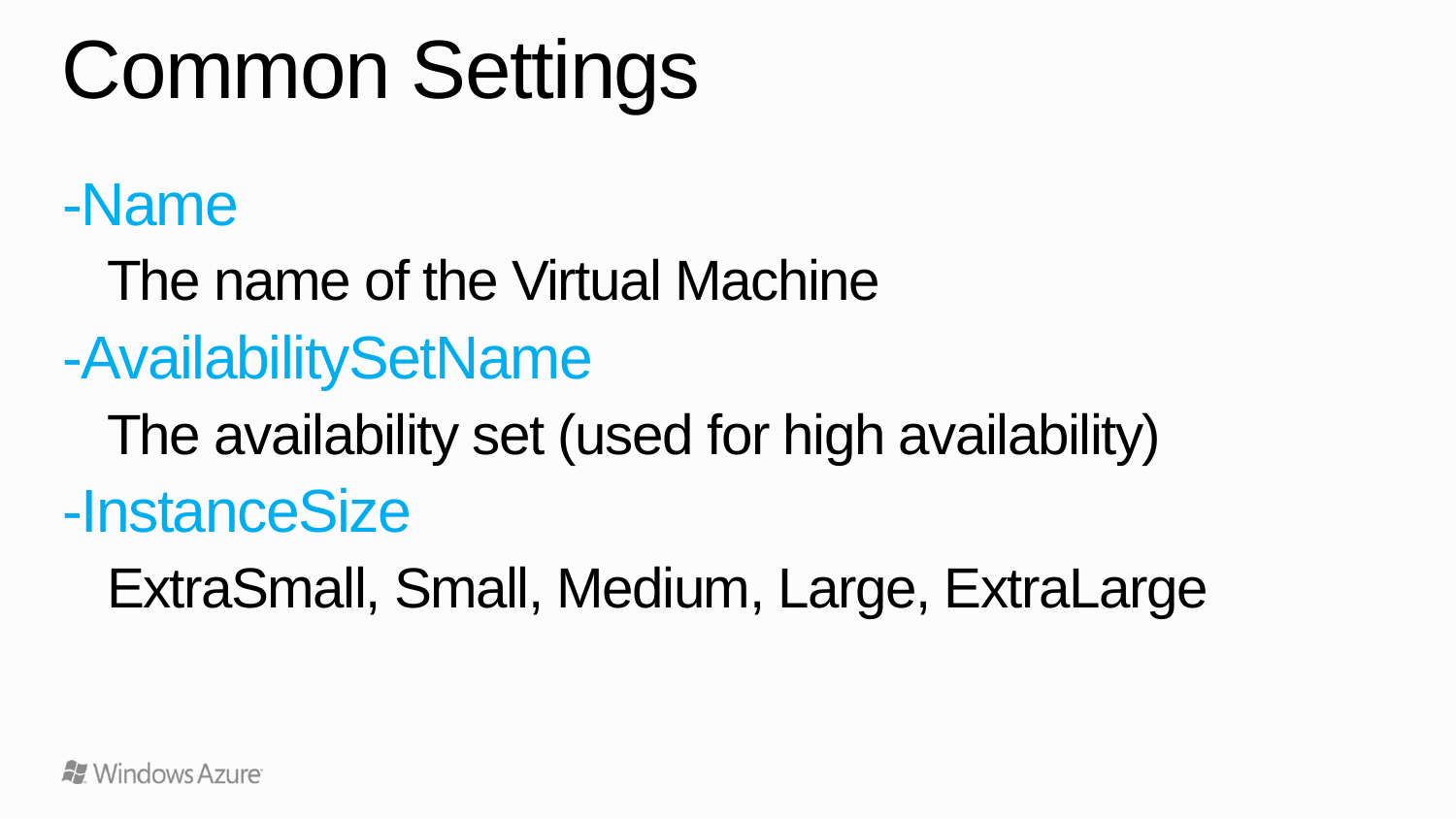

# Common Settings
-Name
   The name of the Virtual Machine
-AvailabilitySetName
   The availability set (used for high availability)
-InstanceSize
   ExtraSmall, Small, Medium, Large, ExtraLarge